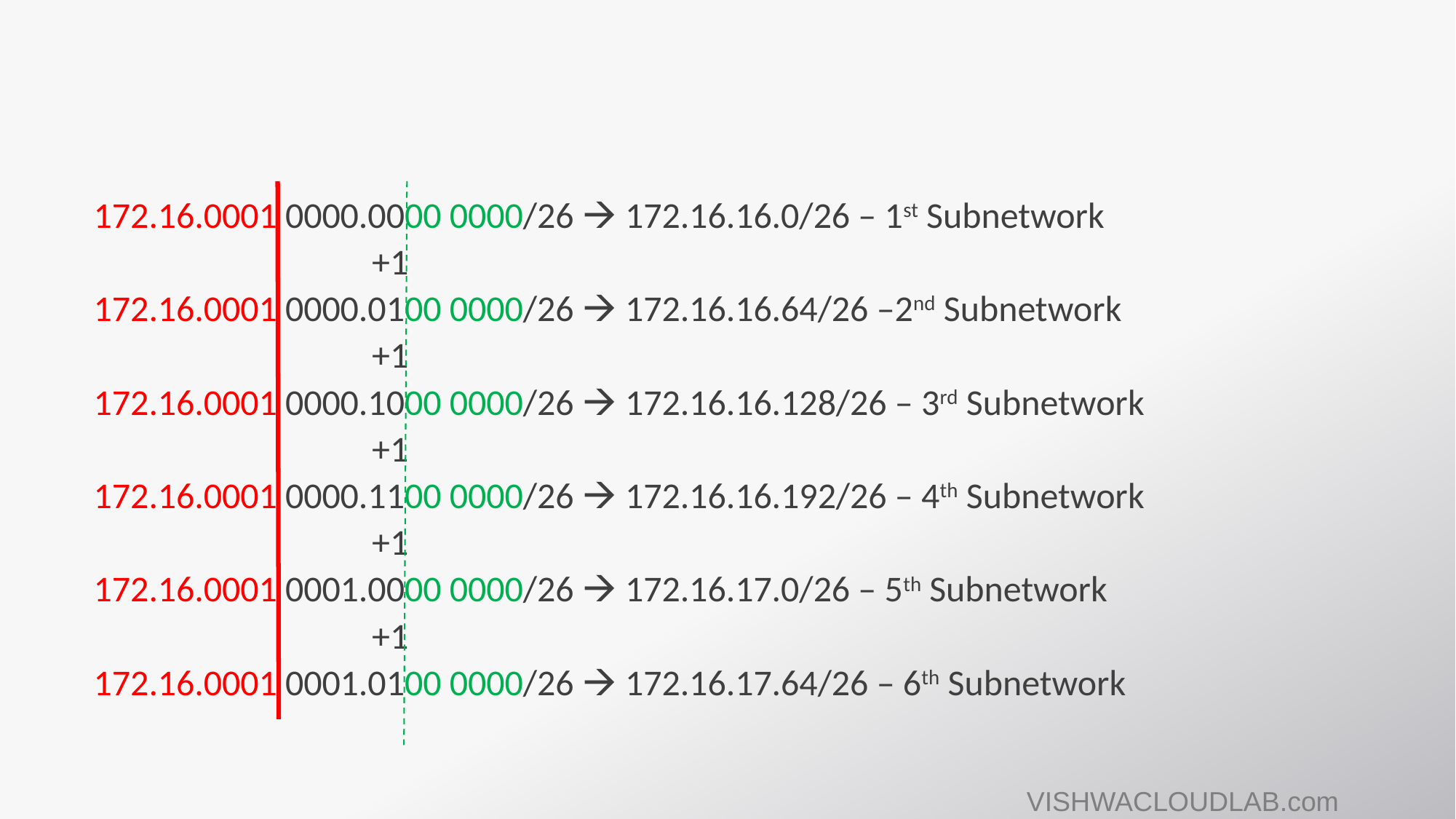

#

172.16.0001 0000.0000 0000/26 🡪 172.16.16.0/26 – 1st Subnetwork
                                  +1
172.16.0001 0000.0100 0000/26 🡪 172.16.16.64/26 –2nd Subnetwork
                                  +1
172.16.0001 0000.1000 0000/26 🡪 172.16.16.128/26 – 3rd Subnetwork
                                  +1
172.16.0001 0000.1100 0000/26 🡪 172.16.16.192/26 – 4th Subnetwork
                                  +1
172.16.0001 0001.0000 0000/26 🡪 172.16.17.0/26 – 5th Subnetwork
                                  +1
172.16.0001 0001.0100 0000/26 🡪 172.16.17.64/26 – 6th Subnetwork